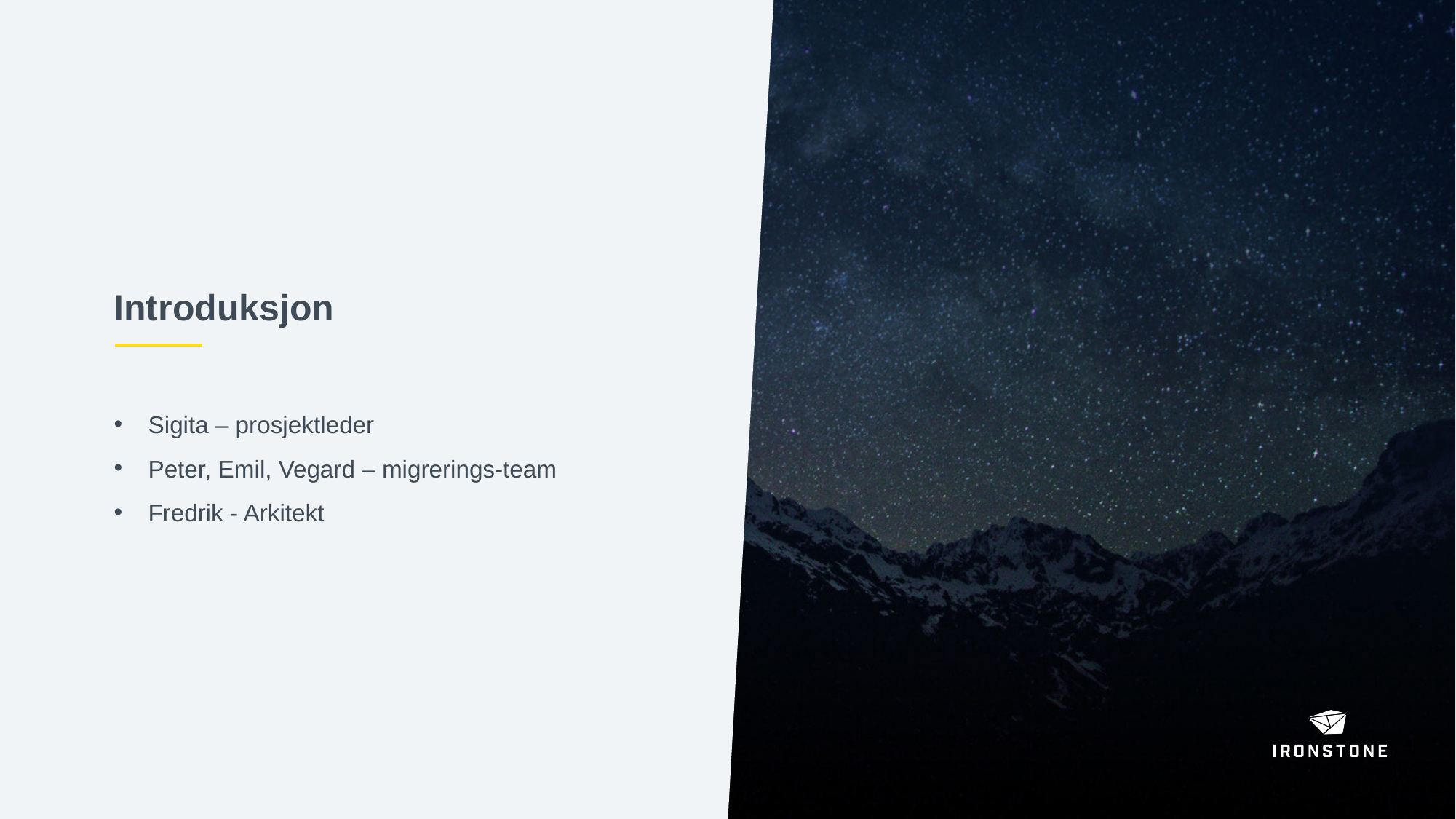

# Introduksjon

Sigita – prosjektleder
Peter, Emil, Vegard – migrerings-team
Fredrik - Arkitekt